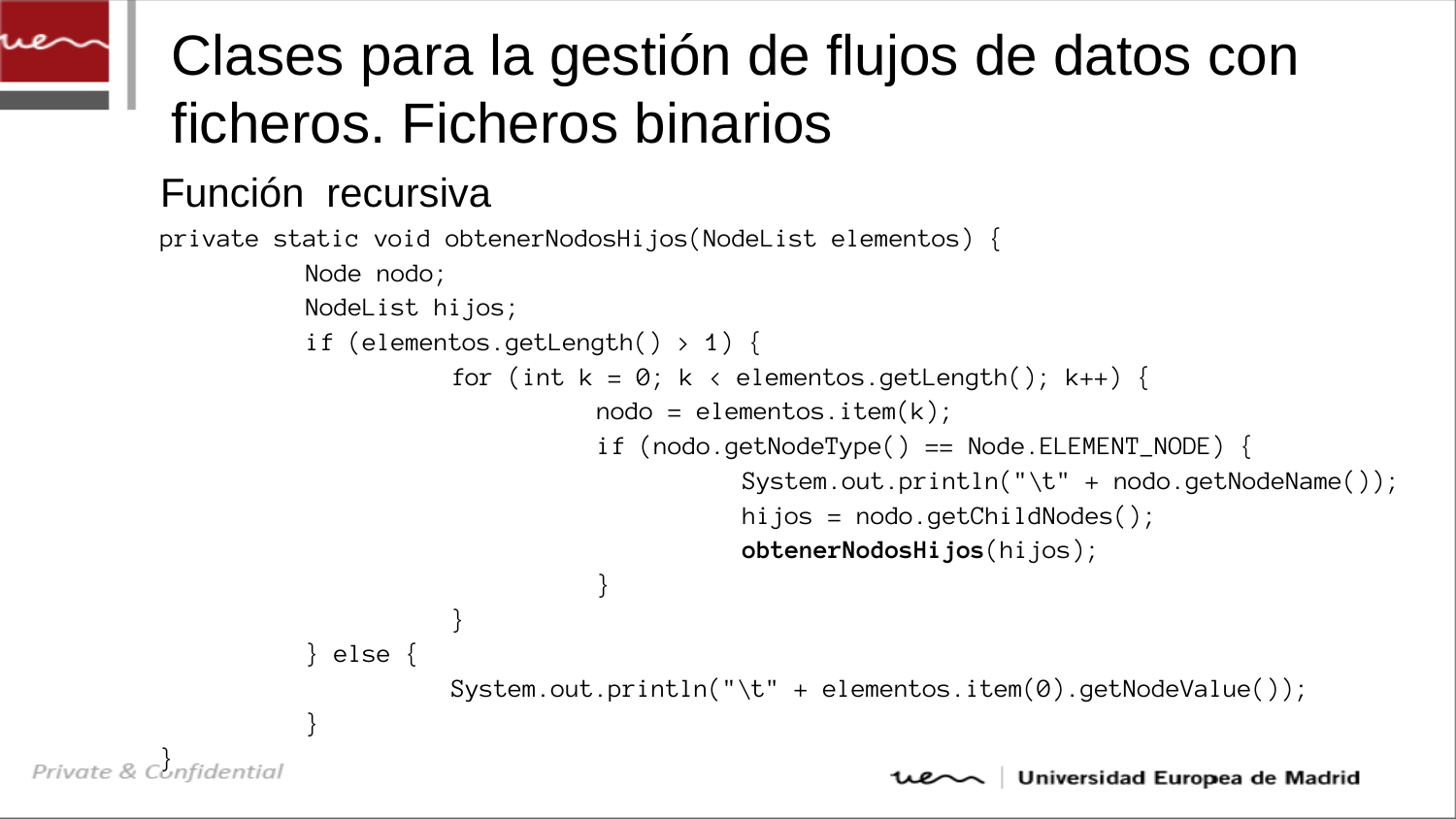

# Clases para la gestión de flujos de datos con ficheros. Ficheros binarios
	Función recursiva
	private static void obtenerNodosHijos(NodeList elementos) {
		Node nodo;
		NodeList hijos;
		if (elementos.getLength() > 1) {
			for (int k = 0; k < elementos.getLength(); k++) {
				nodo = elementos.item(k);
				if (nodo.getNodeType() == Node.ELEMENT_NODE) {
					System.out.println("\t" + nodo.getNodeName());
					hijos = nodo.getChildNodes();
					obtenerNodosHijos(hijos);
				}
			}
		} else {
			System.out.println("\t" + elementos.item(0).getNodeValue());
		}
	}